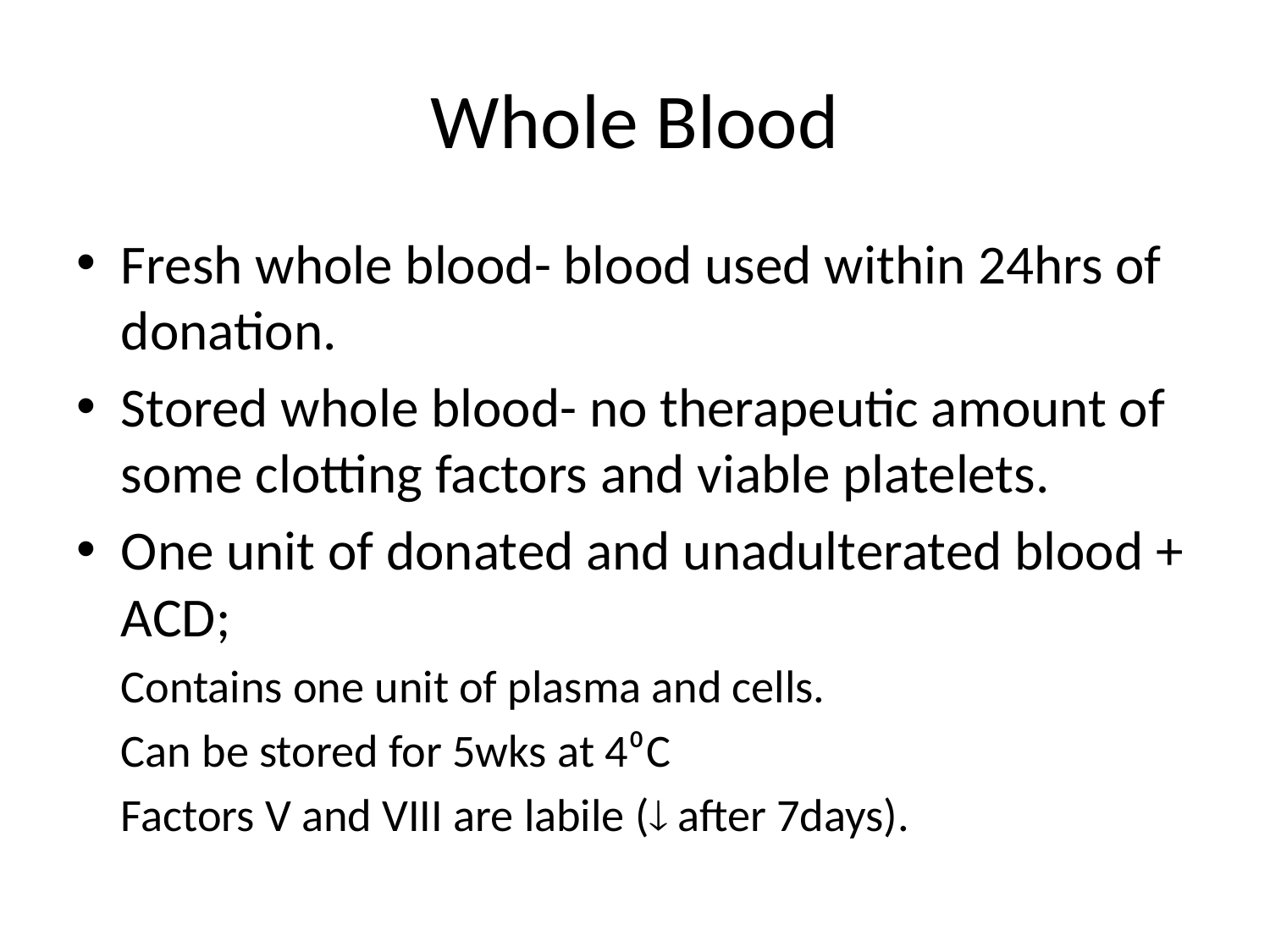

# Whole Blood
Fresh whole blood- blood used within 24hrs of donation.
Stored whole blood- no therapeutic amount of some clotting factors and viable platelets.
One unit of donated and unadulterated blood + ACD;
	Contains one unit of plasma and cells.
	Can be stored for 5wks at 4⁰C
	Factors V and VIII are labile (↓ after 7days).